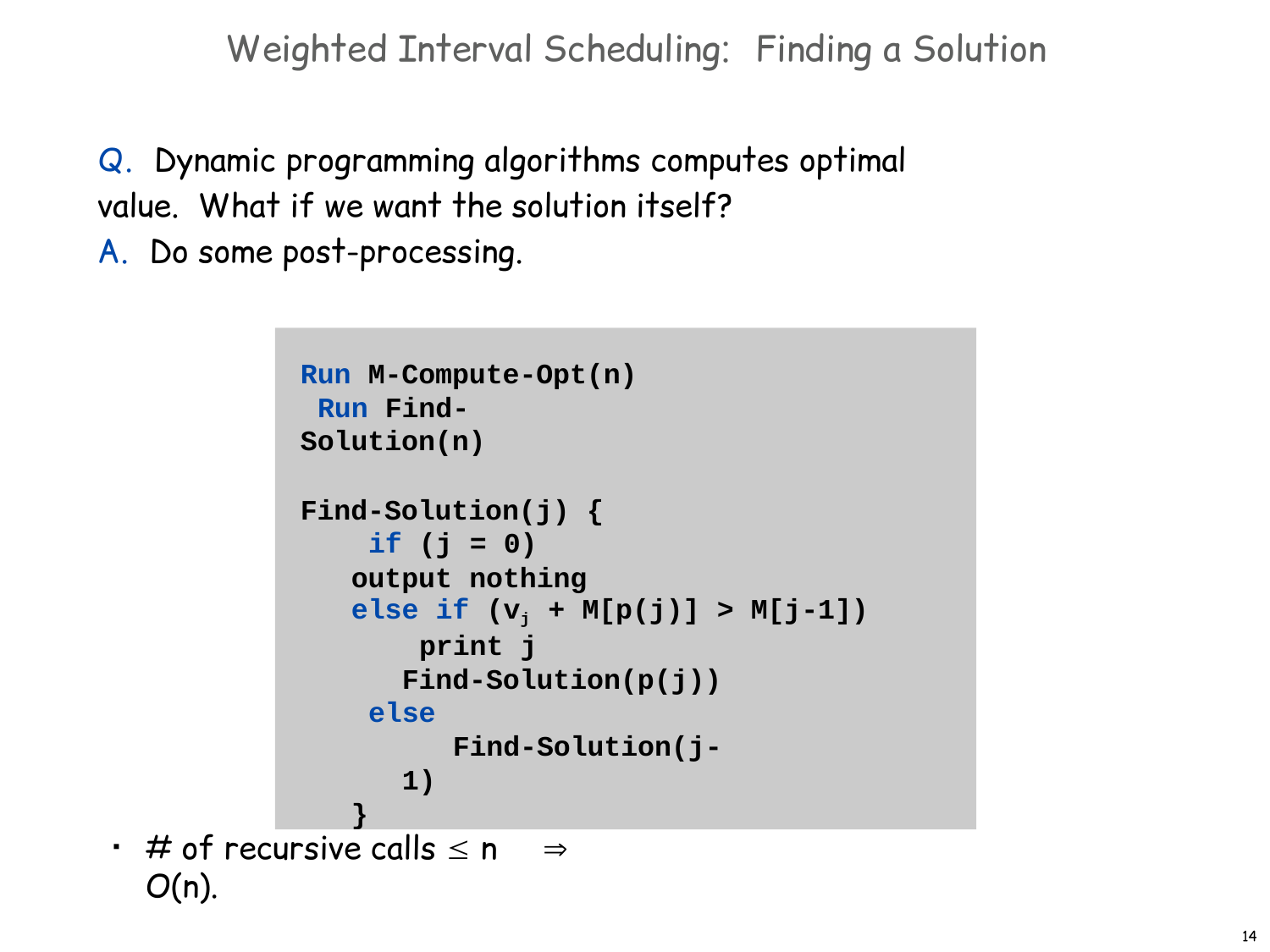

# Weighted Interval Scheduling:	Finding a Solution
Q.	Dynamic programming algorithms computes optimal value.  What if we want the solution itself?
A.	Do some post-processing.
Run M-Compute-Opt(n)  Run Find-Solution(n)

Find-Solution(j) {  if (j = 0)
output nothing
else if (vj + M[p(j)] > M[j-1])  print j
Find-Solution(p(j))  else
Find-Solution(j-1)
}
# of recursive calls ≤ n	⇒	O(n).
14